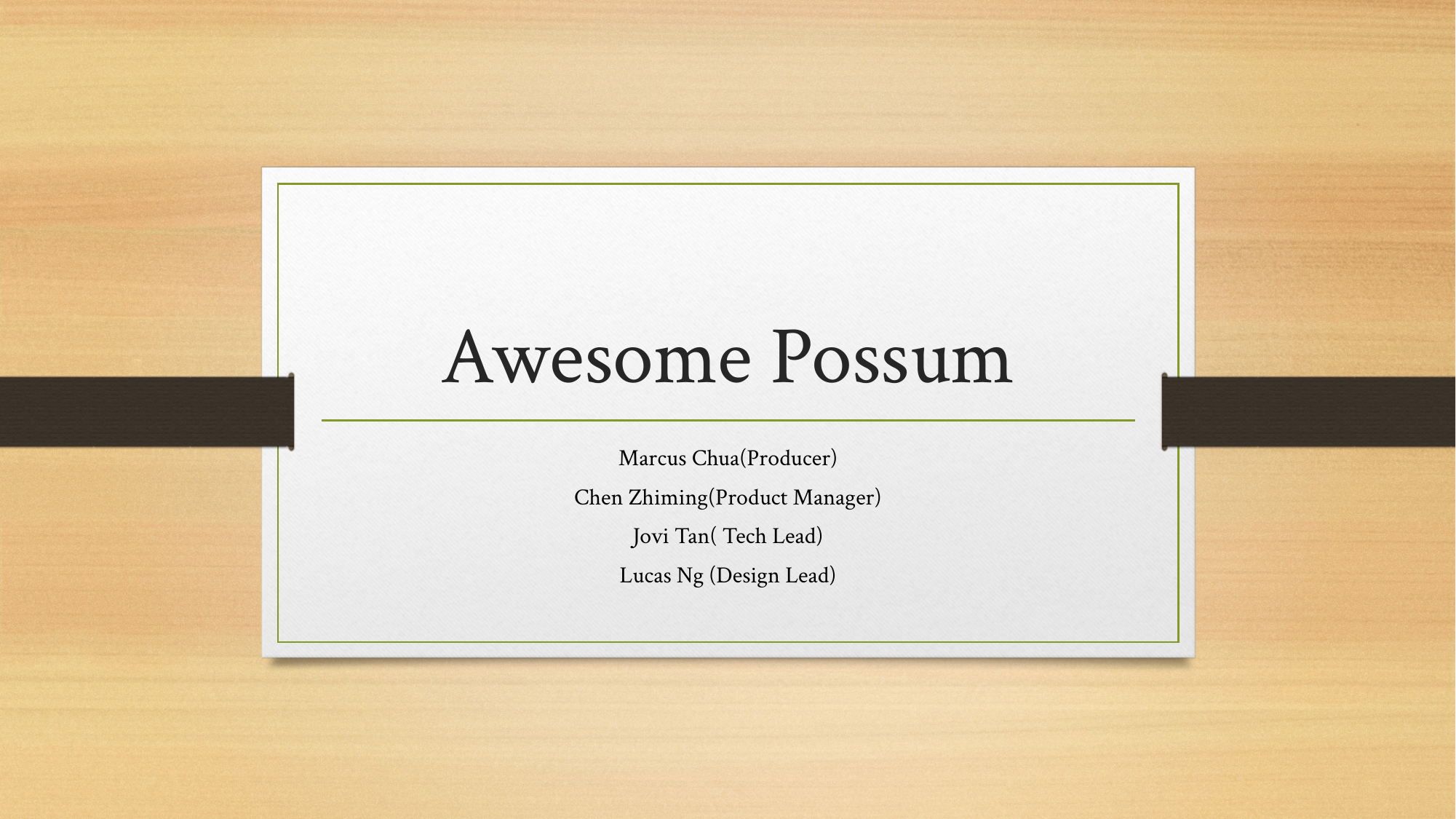

# Awesome Possum
Marcus Chua(Producer)
Chen Zhiming(Product Manager)
Jovi Tan( Tech Lead)
Lucas Ng (Design Lead)